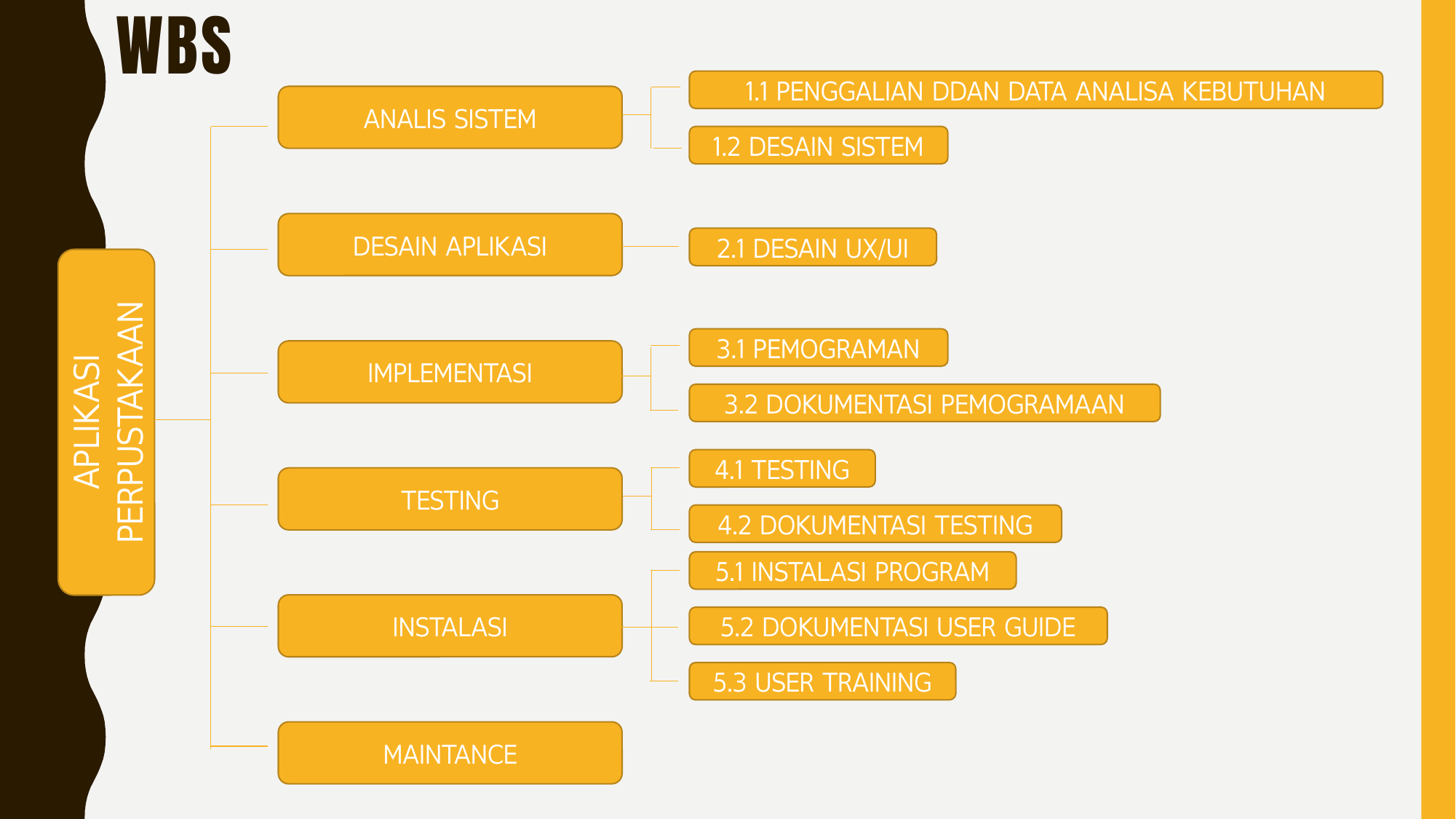

# WBS
1.1 PENGGALIAN DDAN DATA ANALISA KEBUTUHAN
ANALIS SISTEM
1.2 DESAIN SISTEM
DESAIN APLIKASI
2.1 DESAIN UX/UI
APLIKASI PERPUSTAKAAN
3.1 PEMOGRAMAN
IMPLEMENTASI
3.2 DOKUMENTASI PEMOGRAMAAN
4.1 TESTING
TESTING
4.2 DOKUMENTASI TESTING
5.1 INSTALASI PROGRAM
INSTALASI
5.2 DOKUMENTASI USER GUIDE
5.3 USER TRAINING
MAINTANCE